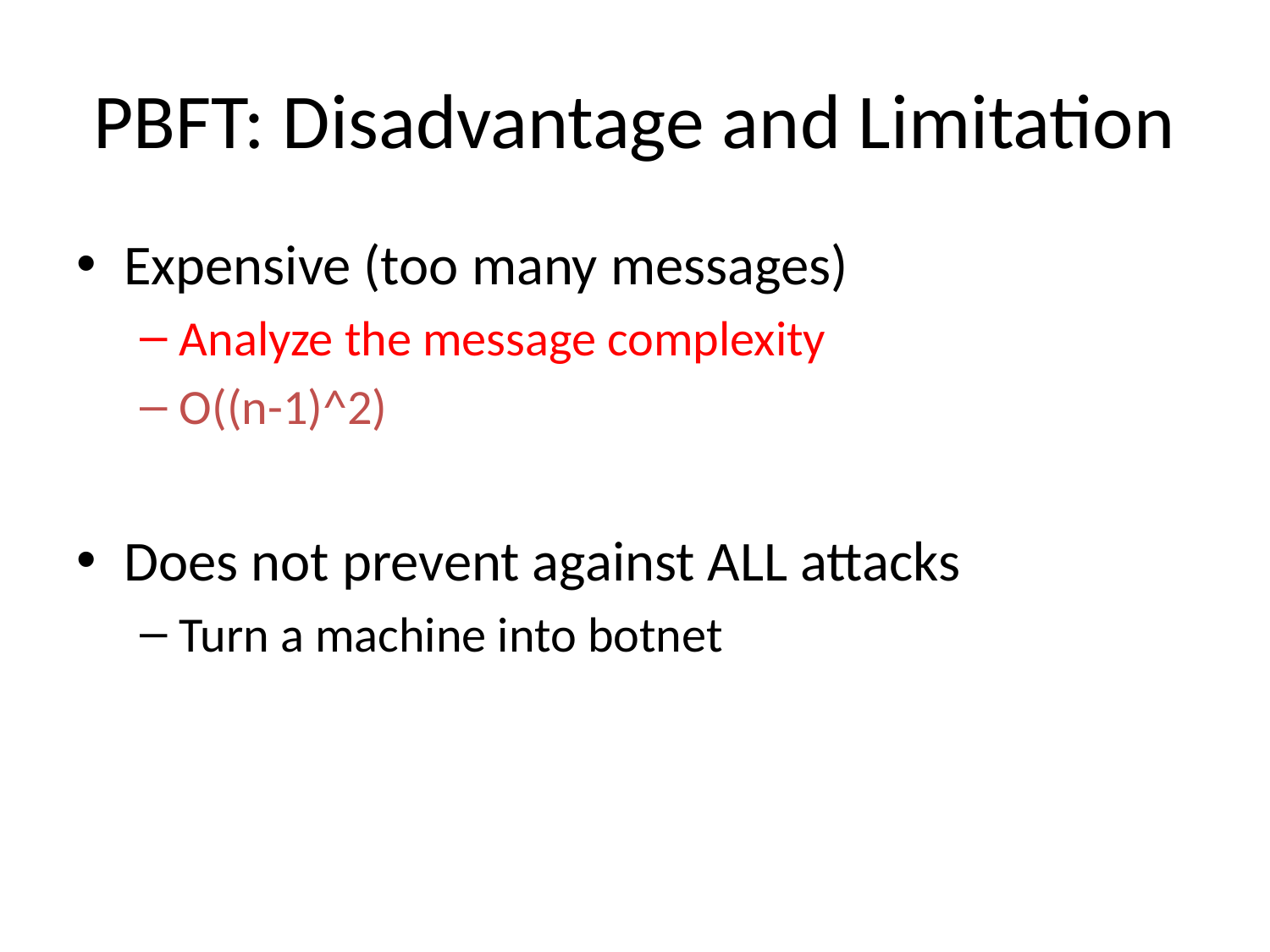

# PBFT: Disadvantage and Limitation
Expensive (too many messages)
Analyze the message complexity
O((n-1)^2)

Does not prevent against ALL attacks
Turn a machine into botnet